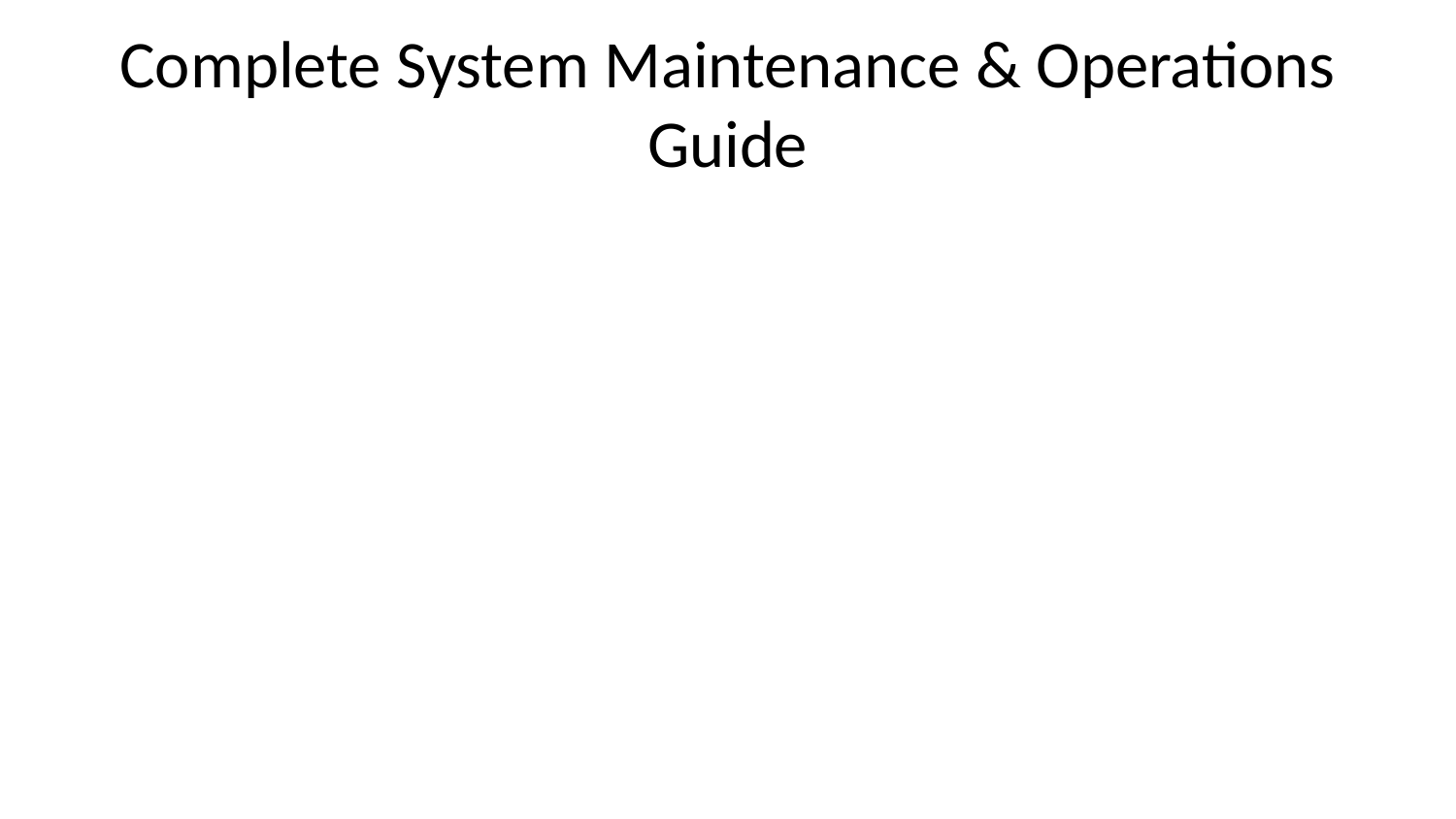

# Complete System Maintenance & Operations Guide